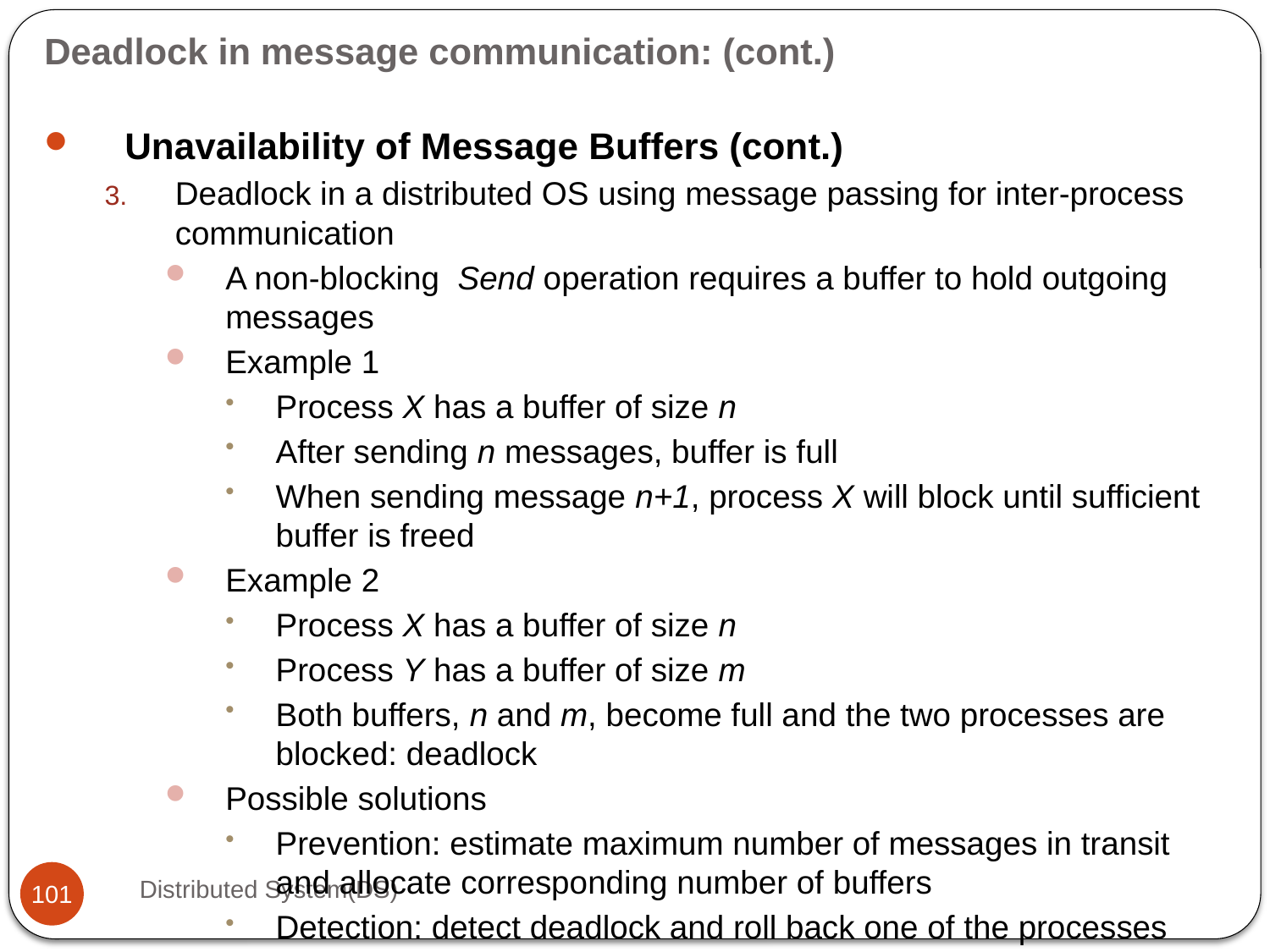

# Deadlock in message communication: (cont.)
Unavailability of Message Buffers (cont.)
Deadlock in a distributed OS using message passing for inter-process communication
A non-blocking  Send operation requires a buffer to hold outgoing messages
Example 1
Process X has a buffer of size n
After sending n messages, buffer is full
When sending message n+1, process X will block until sufficient buffer is freed
Example 2
Process X has a buffer of size n
Process Y has a buffer of size m
Both buffers, n and m, become full and the two processes are blocked: deadlock
Possible solutions
Prevention: estimate maximum number of messages in transit and allocate corresponding number of buffers
Detection: detect deadlock and roll back one of the processes

Distributed System(DS)
101